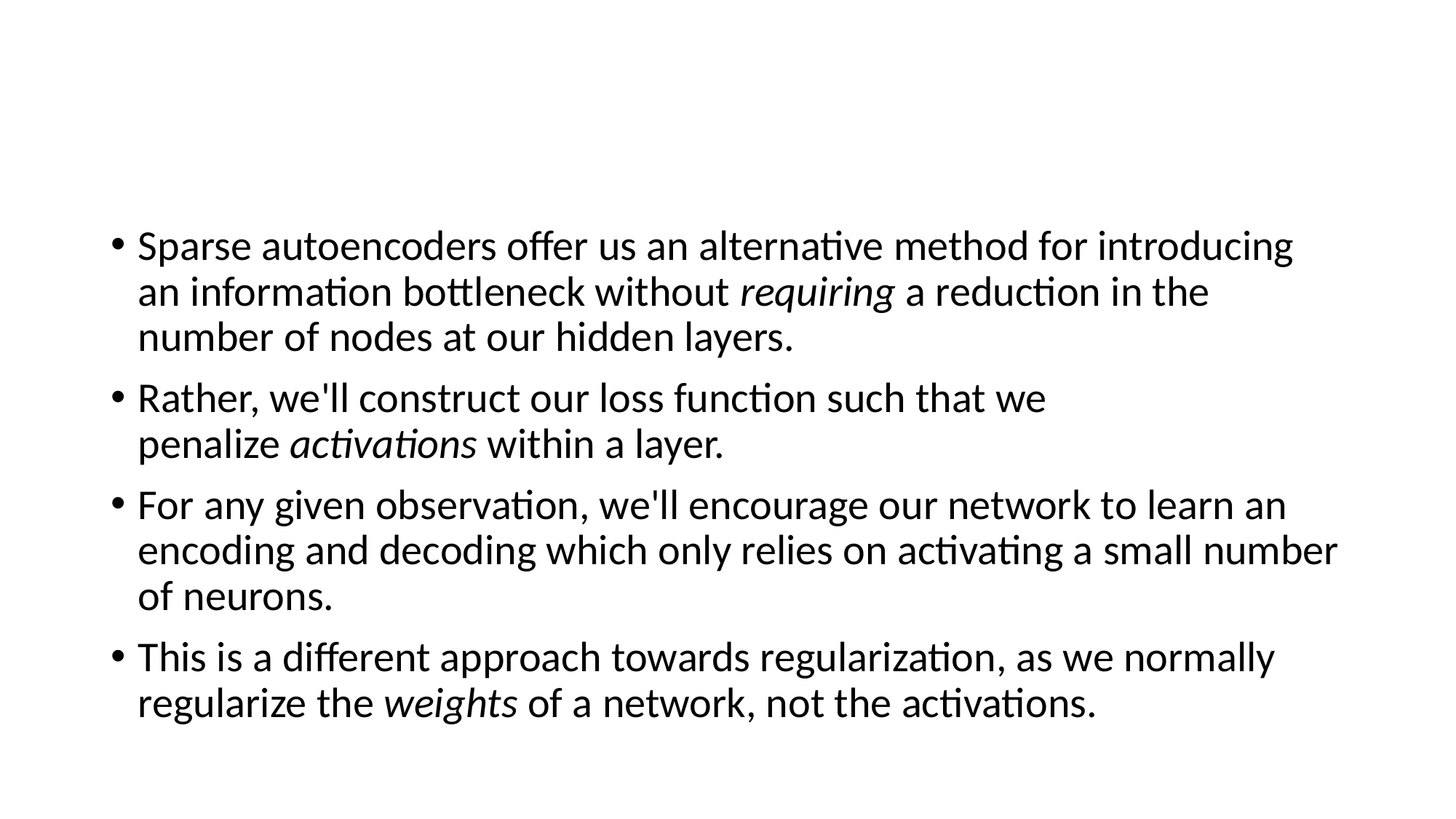

#
Sparse autoencoders offer us an alternative method for introducing an information bottleneck without requiring a reduction in the number of nodes at our hidden layers.
Rather, we'll construct our loss function such that we penalize activations within a layer.
For any given observation, we'll encourage our network to learn an encoding and decoding which only relies on activating a small number of neurons.
This is a different approach towards regularization, as we normally regularize the weights of a network, not the activations.